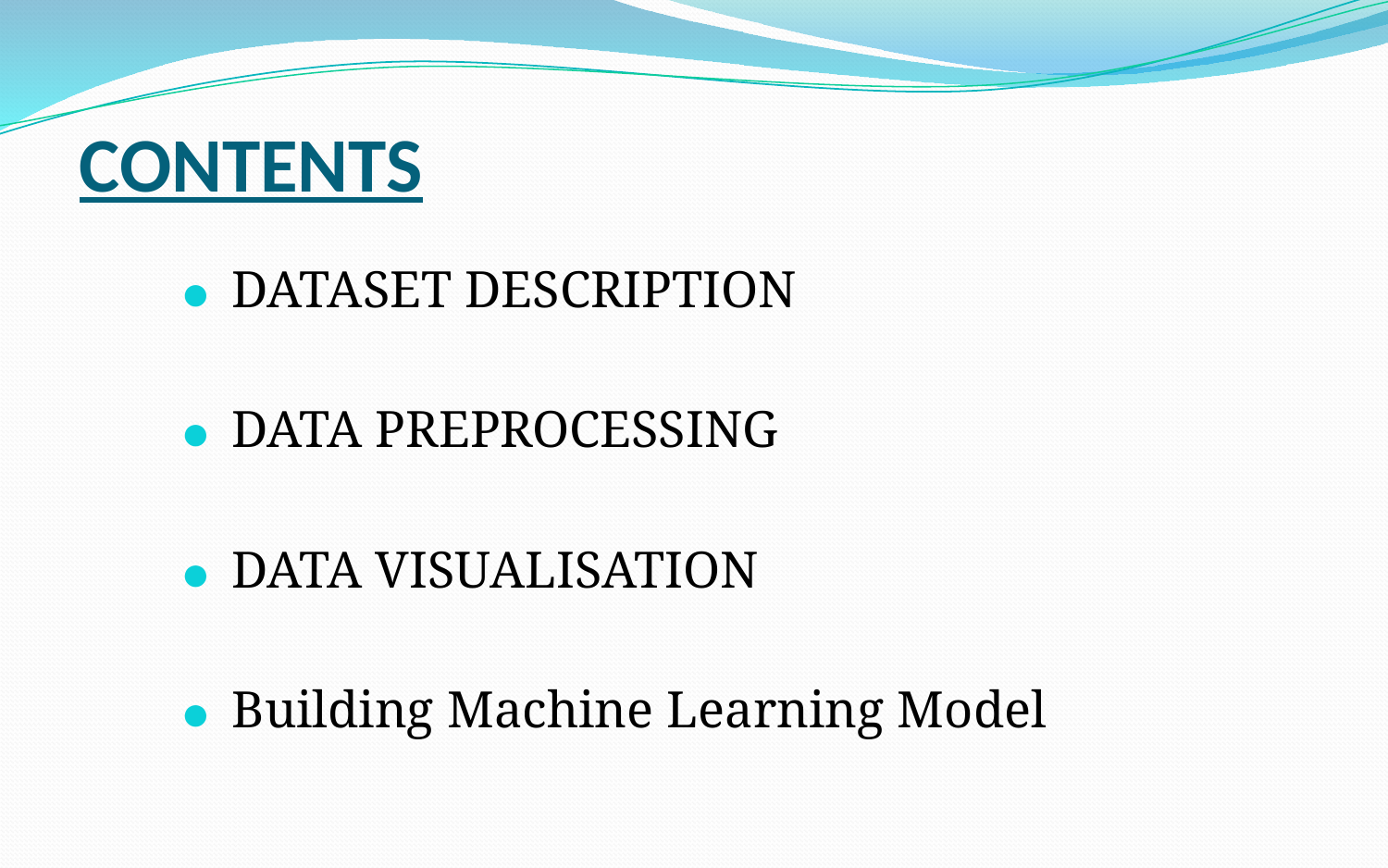

# CONTENTS
DATASET DESCRIPTION

DATA PREPROCESSING

DATA VISUALISATION

Building Machine Learning Model